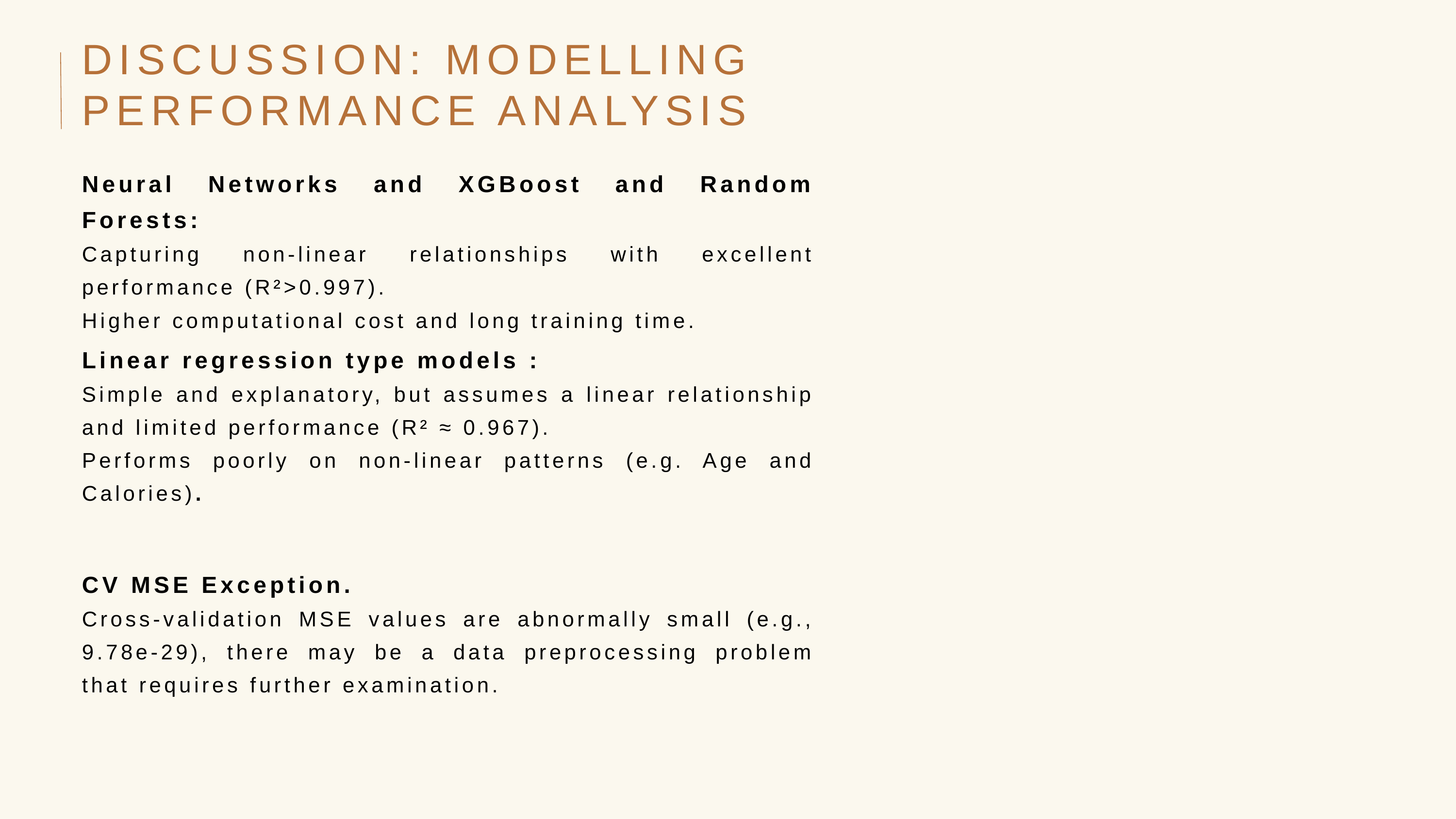

DISCUSSION: MODELLING PERFORMANCE ANALYSIS

Neural Networks and XGBoost and Random Forests:
Capturing non-linear relationships with excellent performance (R²>0.997).
Higher computational cost and long training time.
Linear regression type models :
Simple and explanatory, but assumes a linear relationship and limited performance (R² ≈ 0.967).
Performs poorly on non-linear patterns (e.g. Age and Calories).

CV MSE Exception.
Cross-validation MSE values are abnormally small (e.g., 9.78e-29), there may be a data preprocessing problem that requires further examination.